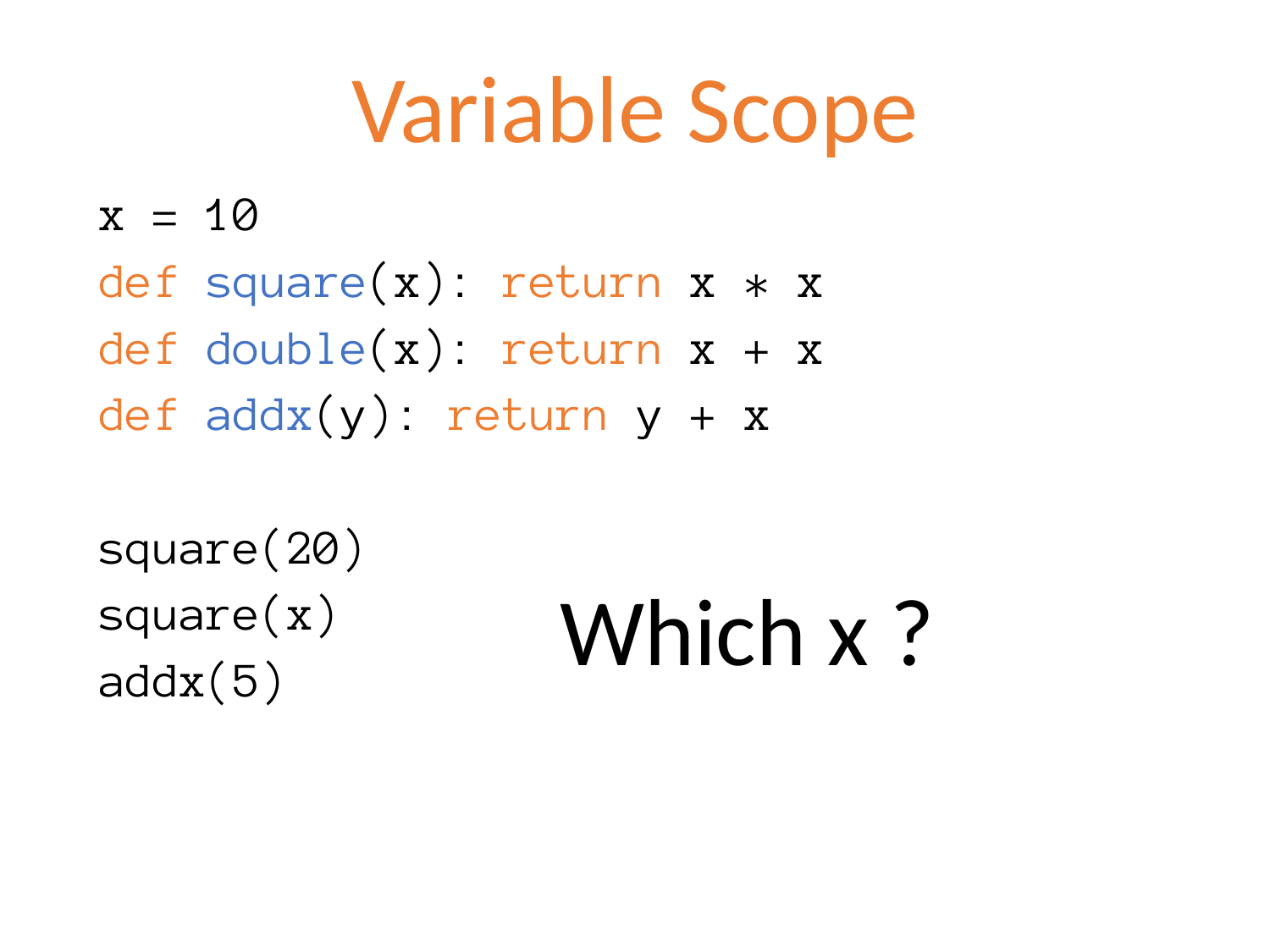

# Variable Scope
x = 10
def square(x): return x * x
def double(x): return x + x
def addx(y): return y + x

square(20)
square(x)
addx(5)

Which x ?